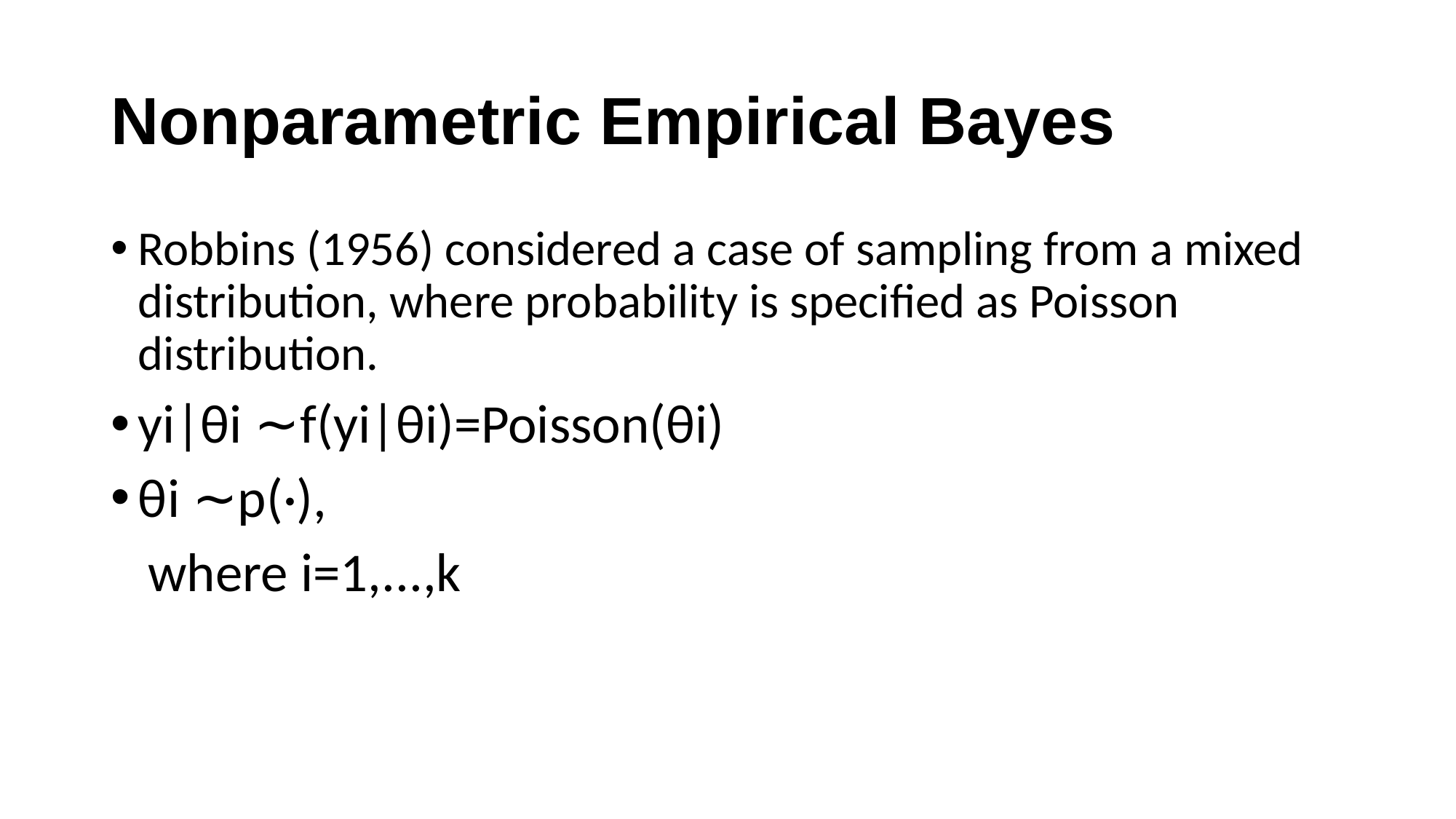

# Nonparametric Empirical Bayes
Robbins (1956) considered a case of sampling from a mixed distribution, where probability is specified as Poisson distribution.
yi|θi ∼f(yi|θi)=Poisson(θi)
θi ∼p(·),
   where i=1,...,k